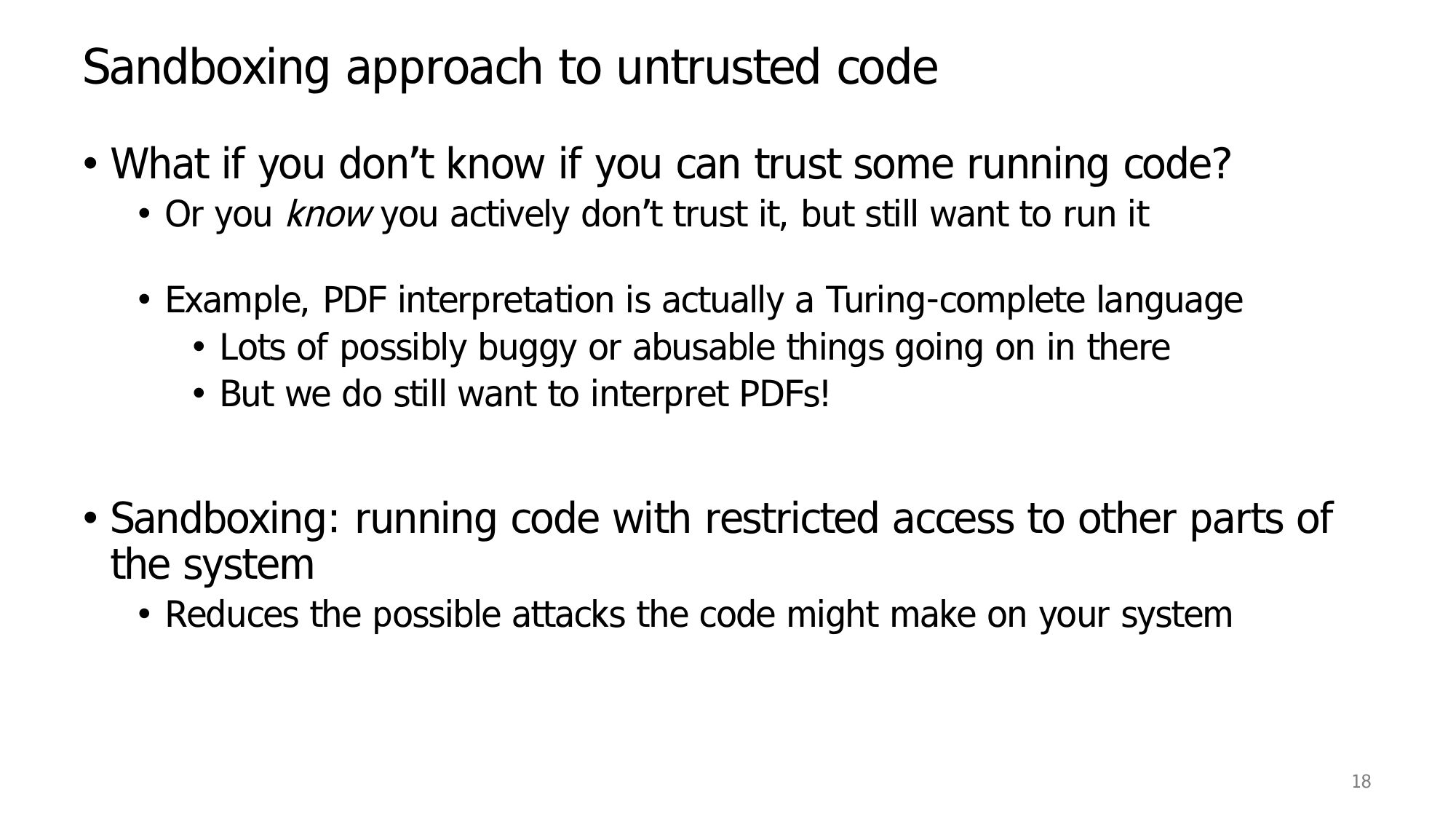

# Sandboxing approach to untrusted code
What if you don’t know if you can trust some running code?
Or you know you actively don’t trust it, but still want to run it
Example, PDF interpretation is actually a Turing-complete language
Lots of possibly buggy or abusable things going on in there
But we do still want to interpret PDFs!

Sandboxing: running code with restricted access to other parts of the system
Reduces the possible attacks the code might make on your system

18